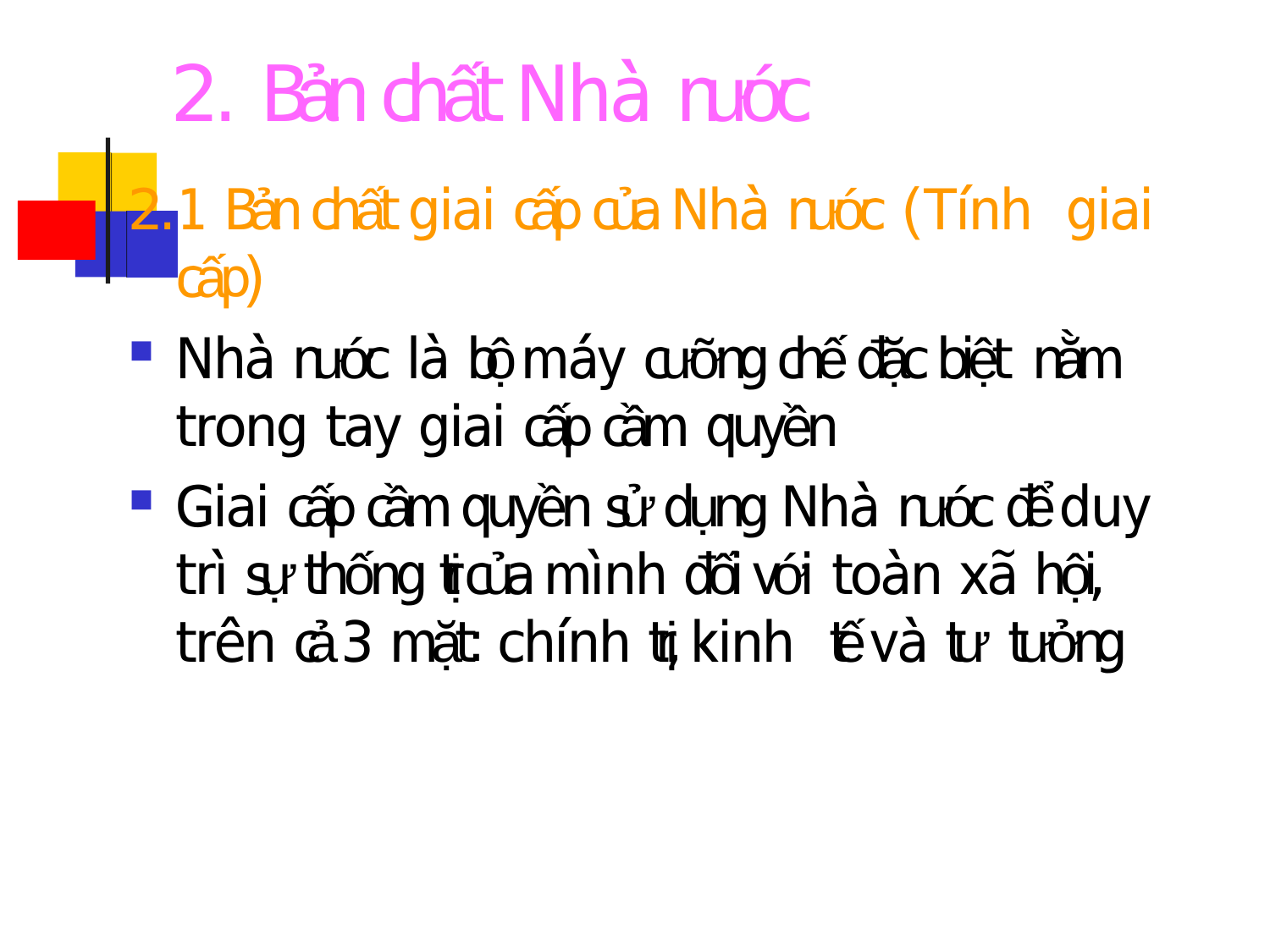

# 2. Bản chất Nhà nước
2.1 Bản chất giai cấp của Nhà nước (Tính  giai cấp)
Nhà nước là bộ máy cưỡng chế đặc biệt  nằm trong tay giai cấp cầm quyền
Giai cấp cầm quyền sử dụng Nhà nước  để duy trì sự thống trị của mình đối với  toàn xã hội, trên cả 3 mặt: chính trị, kinh  tế và tư tưởng